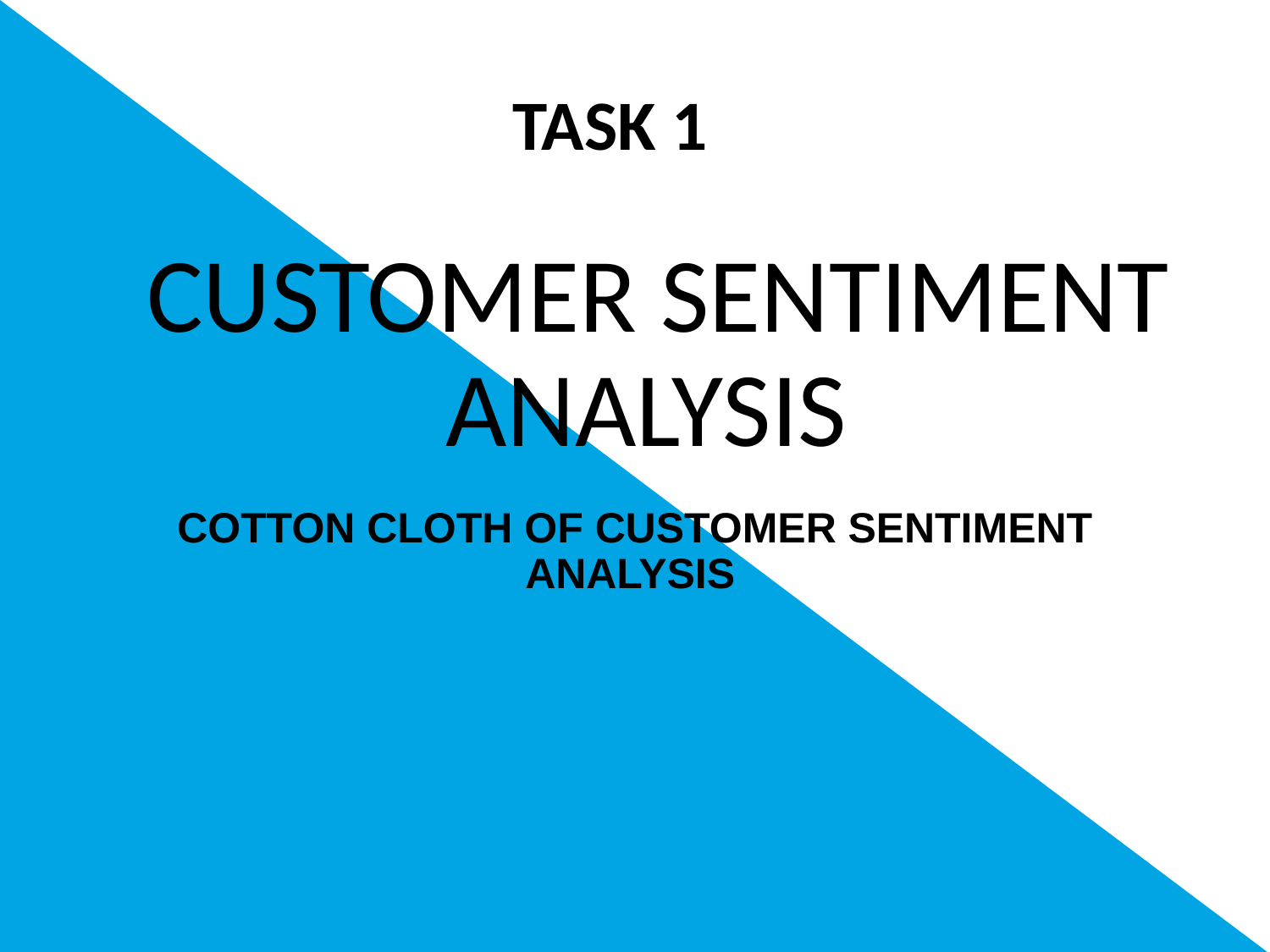

TASK 1
# CUSTOMER SENTIMENT ANALYSIS
COTTON CLOTH OF CUSTOMER SENTIMENT ANALYSIS